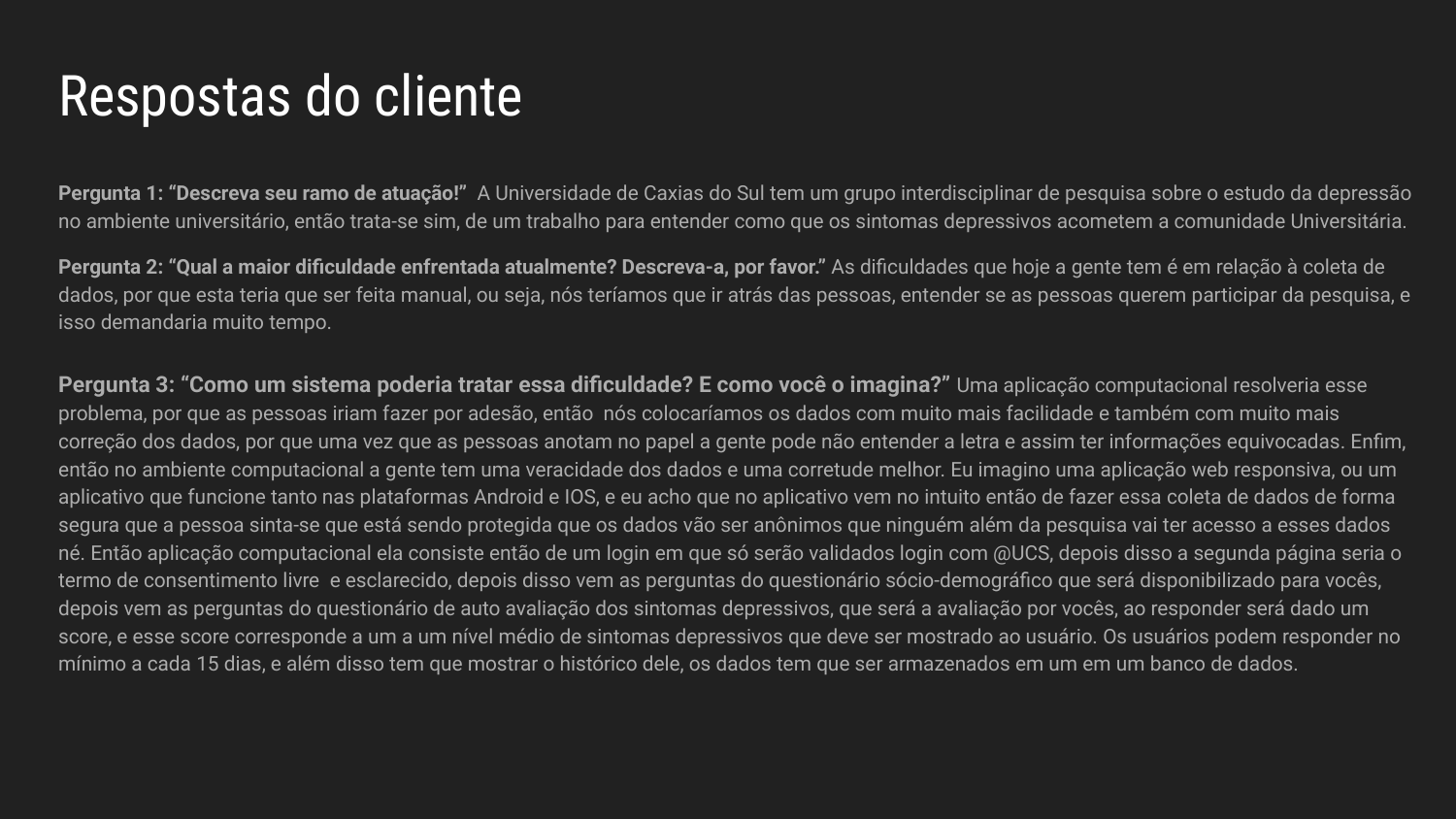

# Respostas do cliente
Pergunta 1: “Descreva seu ramo de atuação!”  A Universidade de Caxias do Sul tem um grupo interdisciplinar de pesquisa sobre o estudo da depressão no ambiente universitário, então trata-se sim, de um trabalho para entender como que os sintomas depressivos acometem a comunidade Universitária.
Pergunta 2: “Qual a maior dificuldade enfrentada atualmente? Descreva-a, por favor.” As dificuldades que hoje a gente tem é em relação à coleta de dados, por que esta teria que ser feita manual, ou seja, nós teríamos que ir atrás das pessoas, entender se as pessoas querem participar da pesquisa, e isso demandaria muito tempo.
Pergunta 3: “Como um sistema poderia tratar essa dificuldade? E como você o imagina?” Uma aplicação computacional resolveria esse problema, por que as pessoas iriam fazer por adesão, então  nós colocaríamos os dados com muito mais facilidade e também com muito mais correção dos dados, por que uma vez que as pessoas anotam no papel a gente pode não entender a letra e assim ter informações equivocadas. Enfim, então no ambiente computacional a gente tem uma veracidade dos dados e uma corretude melhor. Eu imagino uma aplicação web responsiva, ou um aplicativo que funcione tanto nas plataformas Android e IOS, e eu acho que no aplicativo vem no intuito então de fazer essa coleta de dados de forma segura que a pessoa sinta-se que está sendo protegida que os dados vão ser anônimos que ninguém além da pesquisa vai ter acesso a esses dados né. Então aplicação computacional ela consiste então de um login em que só serão validados login com @UCS, depois disso a segunda página seria o termo de consentimento livre  e esclarecido, depois disso vem as perguntas do questionário sócio-demográfico que será disponibilizado para vocês, depois vem as perguntas do questionário de auto avaliação dos sintomas depressivos, que será a avaliação por vocês, ao responder será dado um score, e esse score corresponde a um a um nível médio de sintomas depressivos que deve ser mostrado ao usuário. Os usuários podem responder no mínimo a cada 15 dias, e além disso tem que mostrar o histórico dele, os dados tem que ser armazenados em um em um banco de dados.